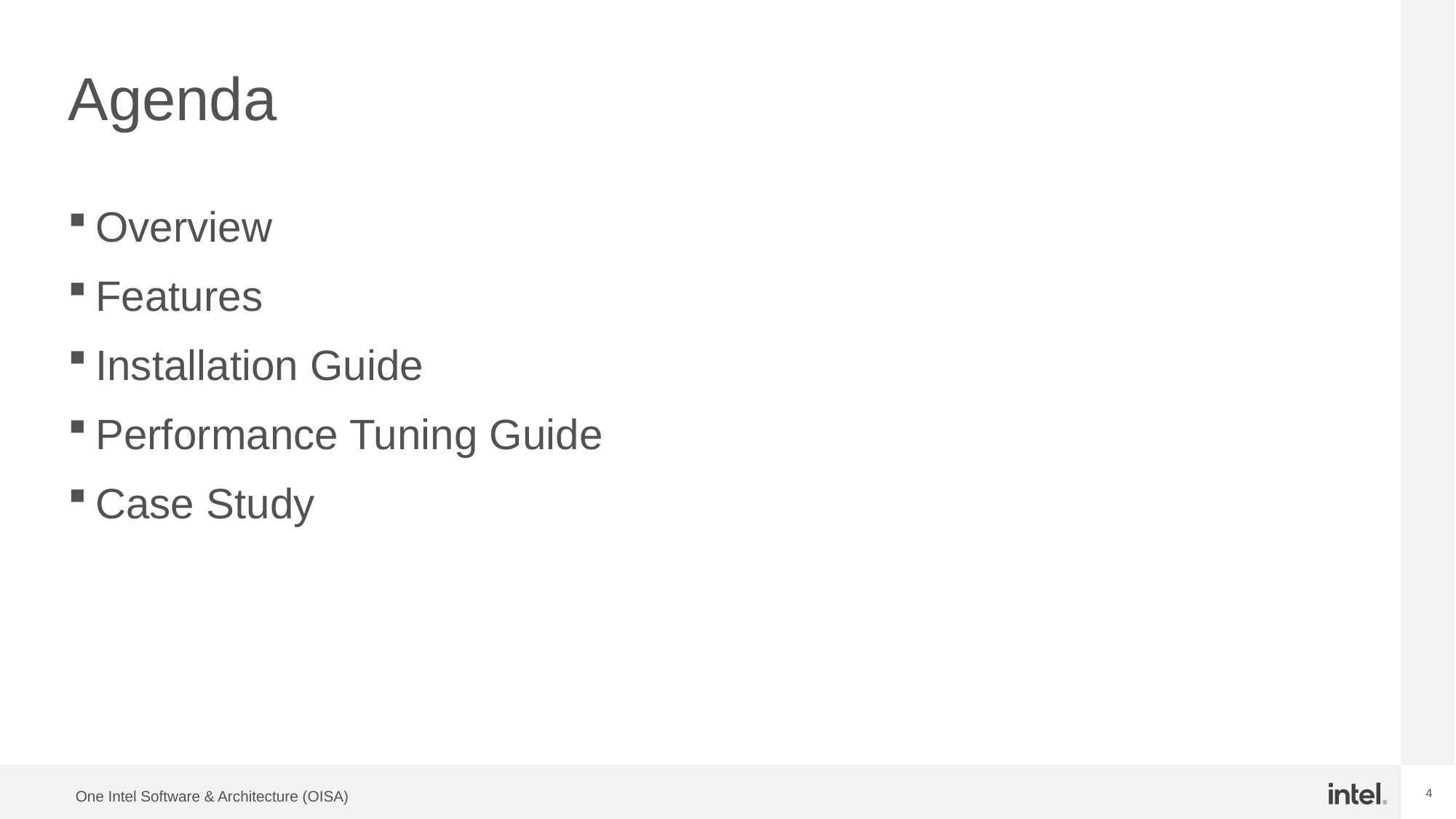

# Agenda
Overview
Features
Installation Guide
Performance Tuning Guide
Case Study